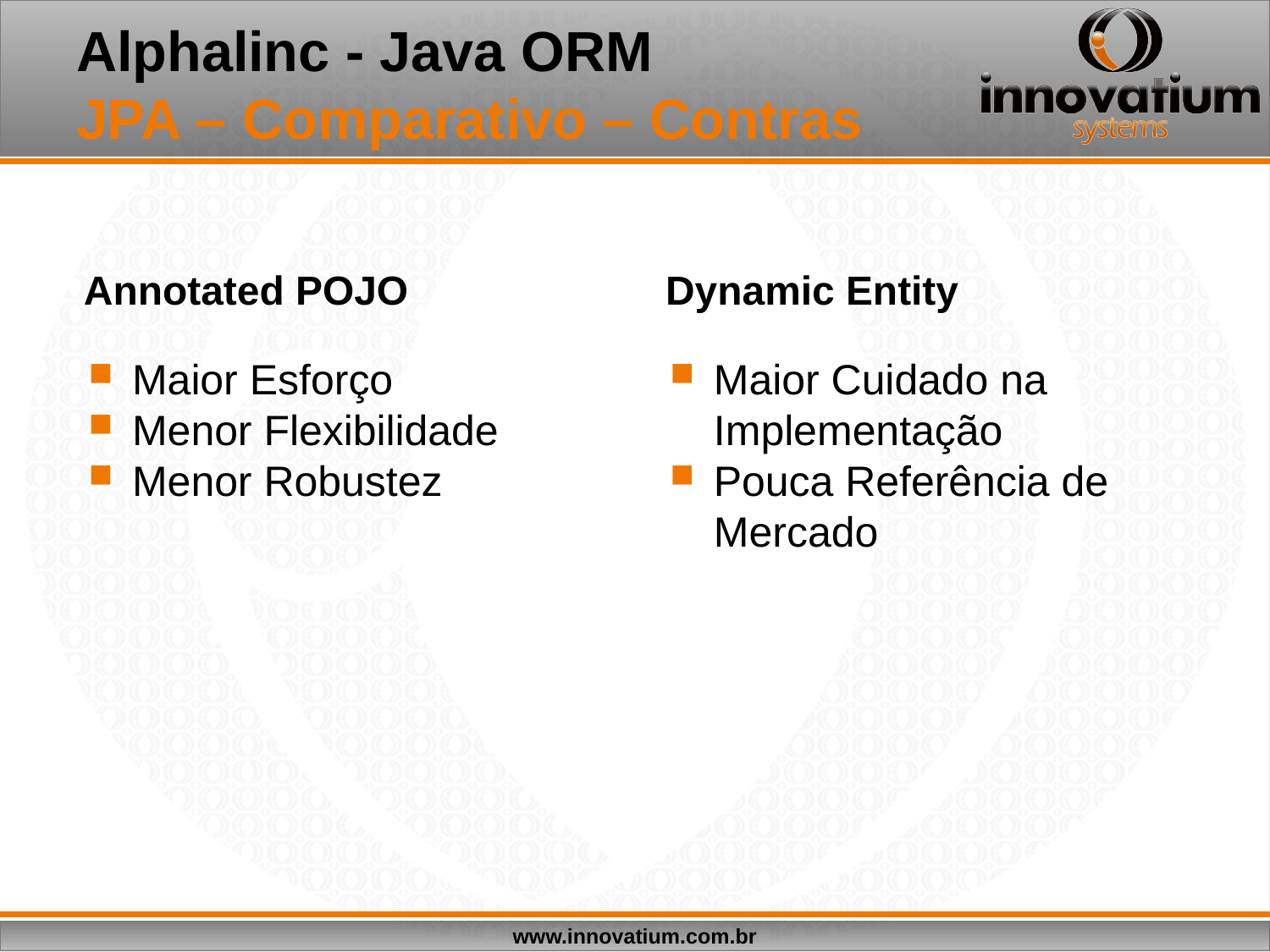

# Alphalinc - Java ORM JPA – Comparativo – Contras
Annotated POJO
Dynamic Entity
Maior Esforço
Menor Flexibilidade
Menor Robustez

Maior Cuidado na Implementação
Pouca Referência de Mercado